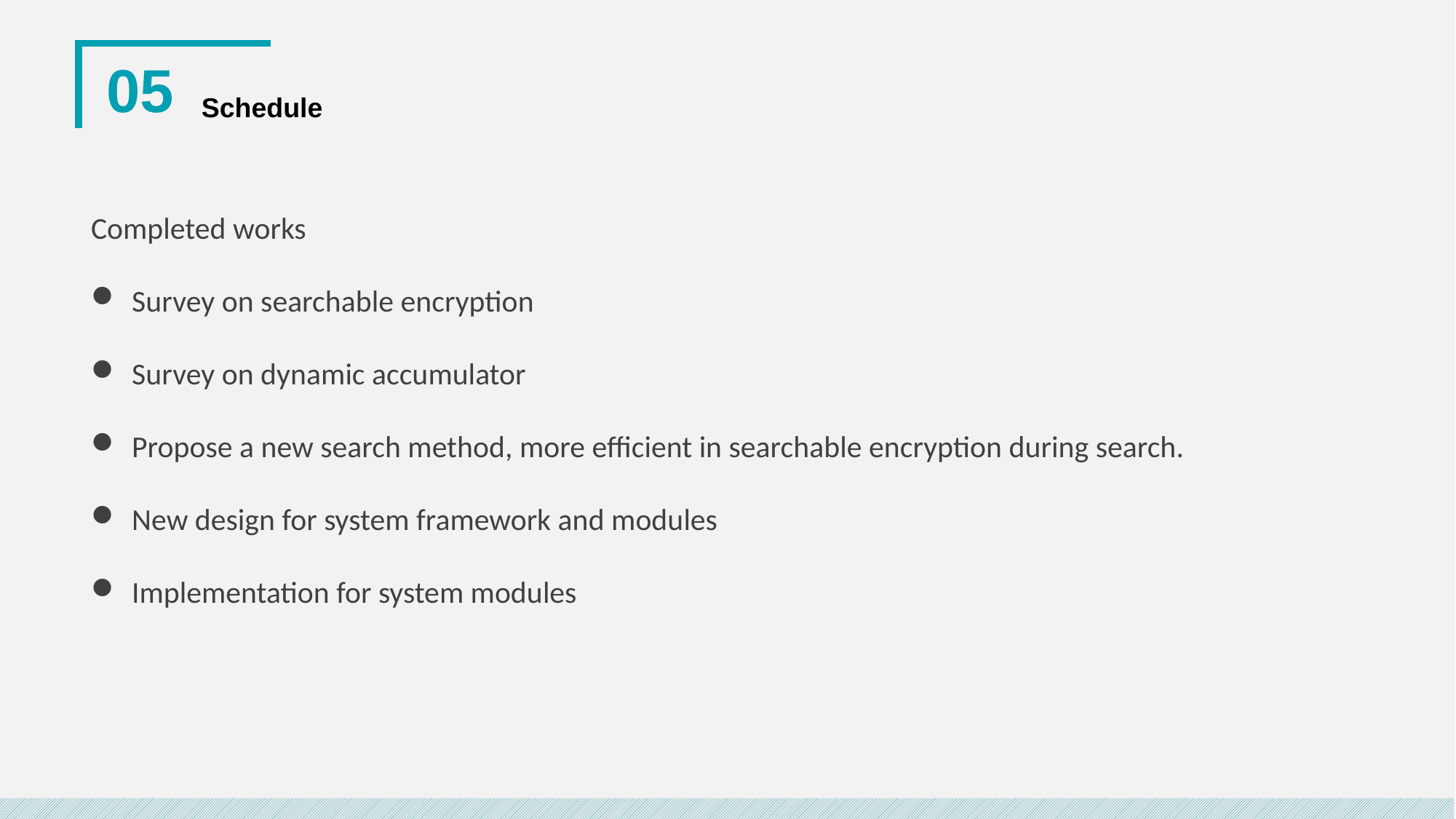

05
Schedule
Completed works
Survey on searchable encryption
Survey on dynamic accumulator
Propose a new search method, more efficient in searchable encryption during search.
New design for system framework and modules
Implementation for system modules